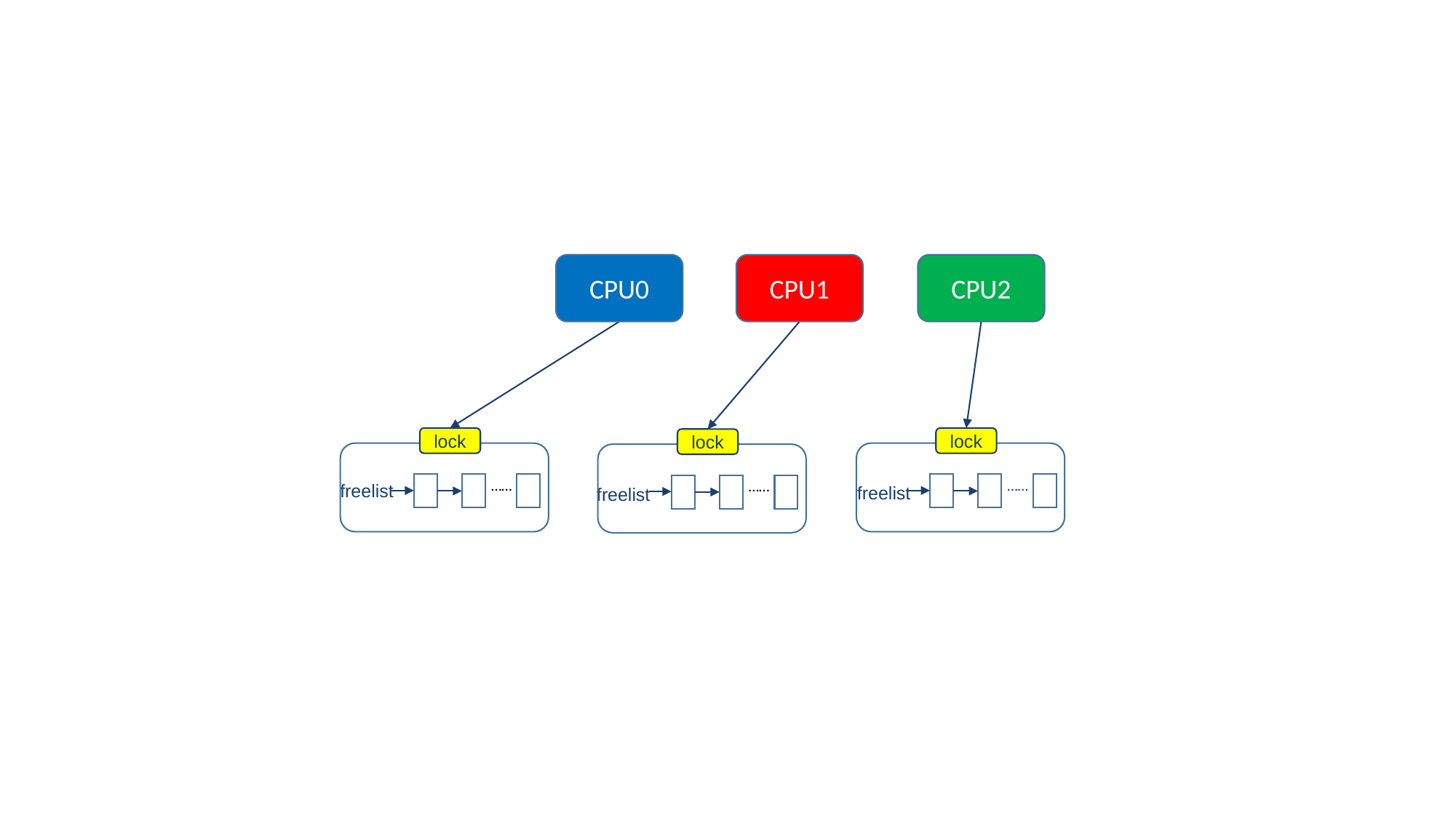

CPU0
CPU1
CPU2
lock
lock
lock

……
……
……
freelist

freelist
freelist